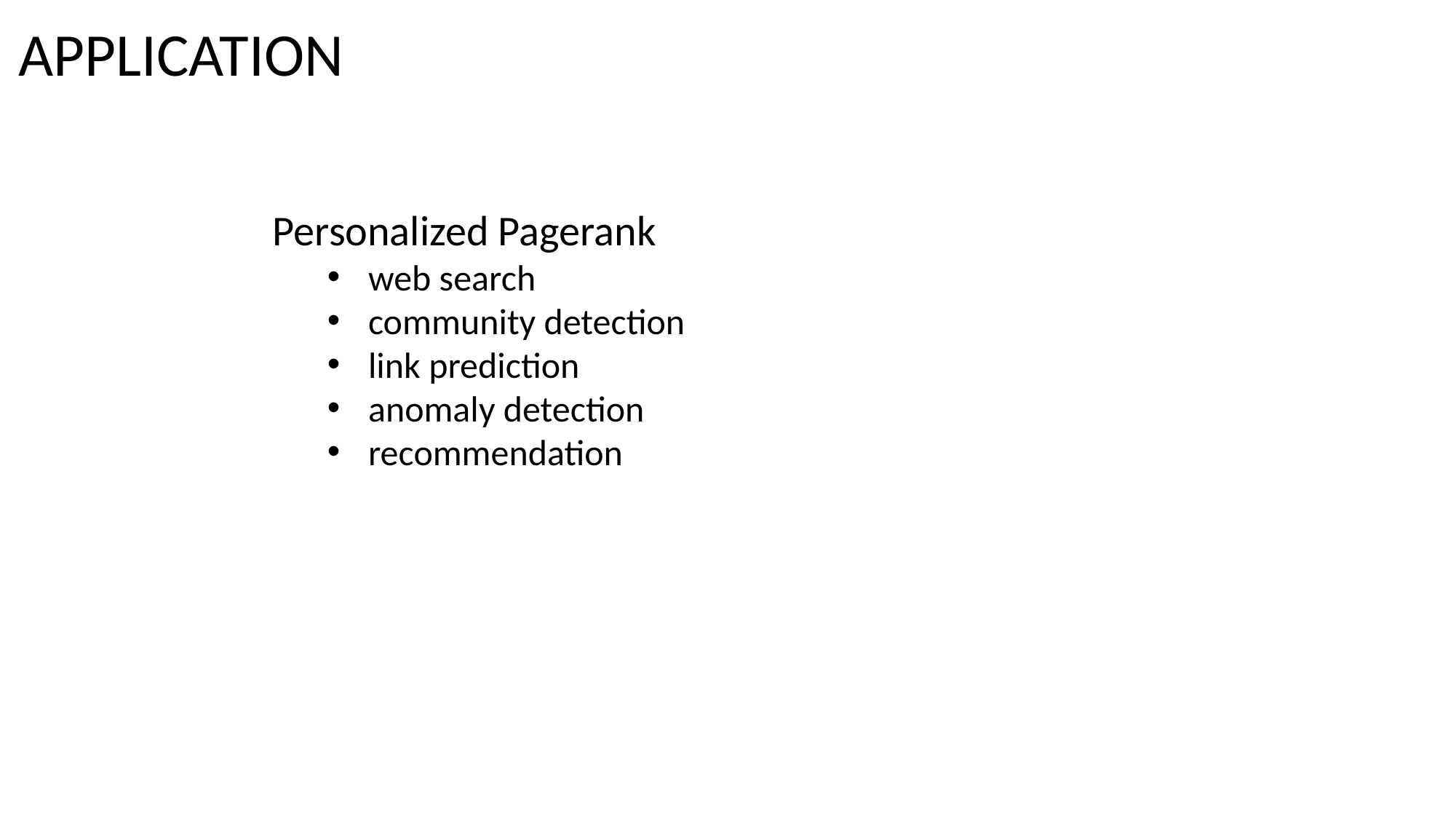

APPLICATION
Personalized Pagerank
web search
community detection
link prediction
anomaly detection
recommendation